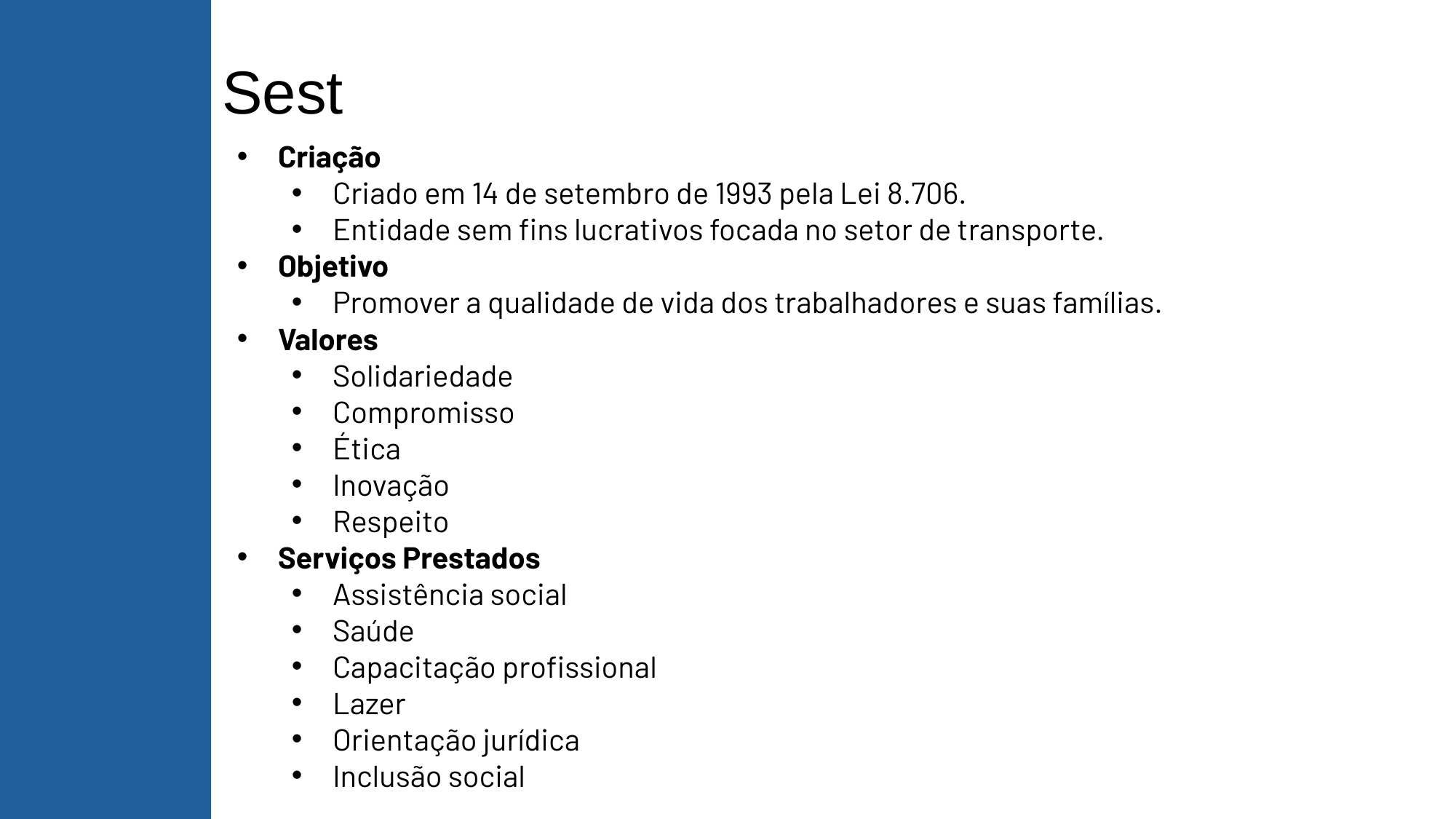

# Sest
Criação
Criado em 14 de setembro de 1993 pela Lei 8.706.
Entidade sem fins lucrativos focada no setor de transporte.
Objetivo
Promover a qualidade de vida dos trabalhadores e suas famílias.
Valores
Solidariedade
Compromisso
Ética
Inovação
Respeito
Serviços Prestados
Assistência social
Saúde
Capacitação profissional
Lazer
Orientação jurídica
Inclusão social